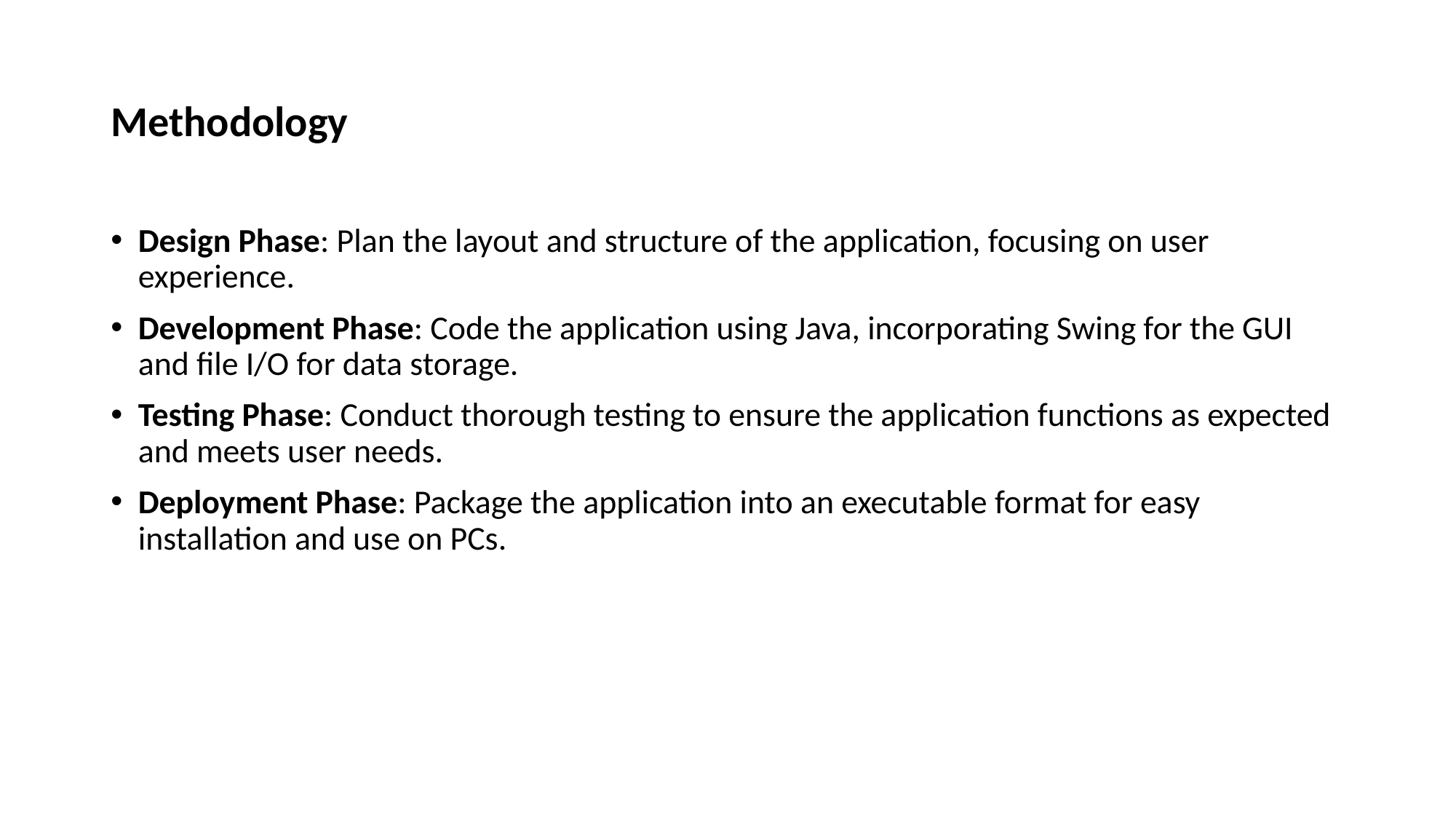

# Methodology
Design Phase: Plan the layout and structure of the application, focusing on user experience.
Development Phase: Code the application using Java, incorporating Swing for the GUI and file I/O for data storage.
Testing Phase: Conduct thorough testing to ensure the application functions as expected and meets user needs.
Deployment Phase: Package the application into an executable format for easy installation and use on PCs.